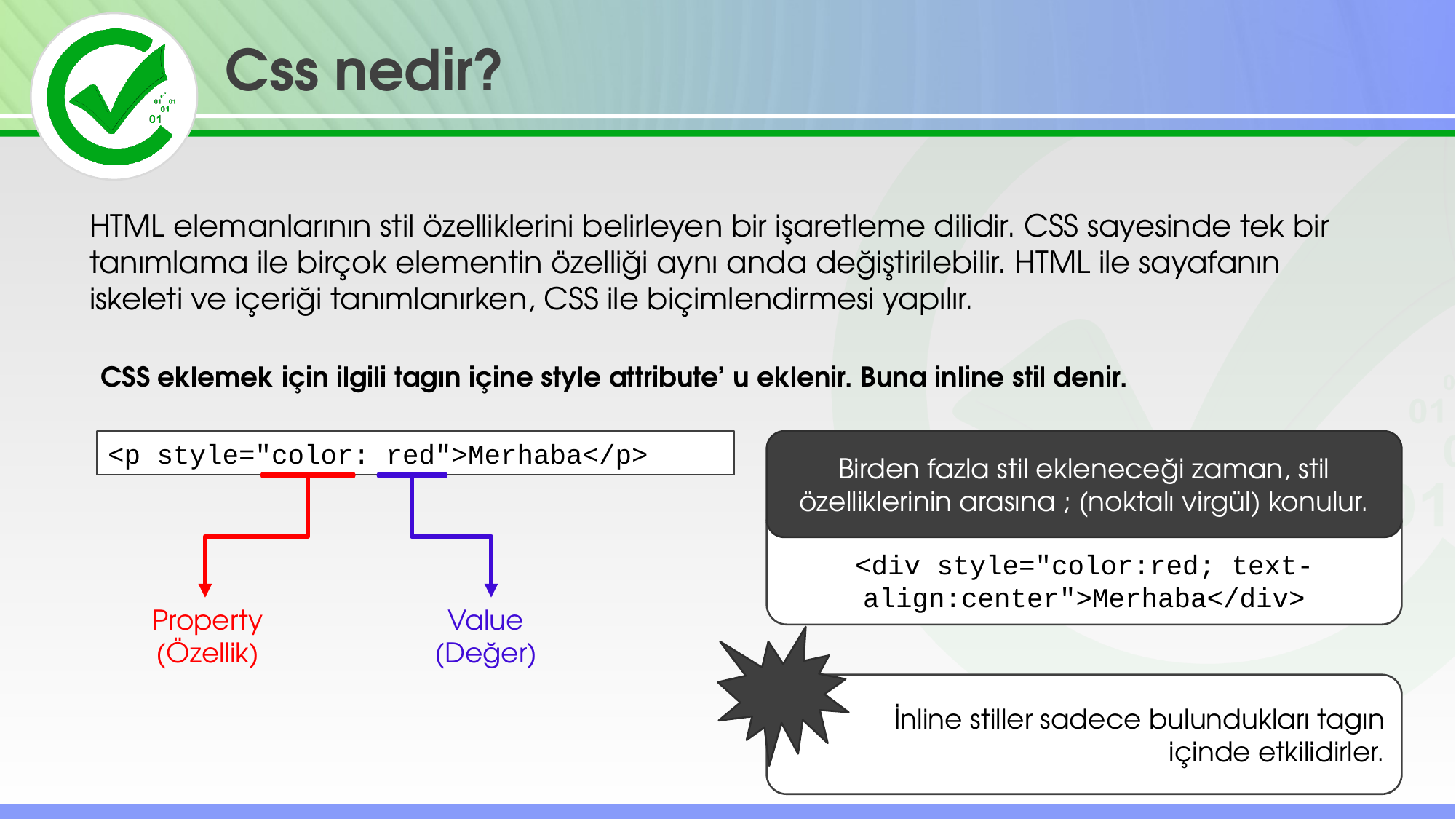

Css nedir?
HTML elemanlarının stil özelliklerini belirleyen bir işaretleme dilidir. CSS sayesinde tek bir tanımlama ile birçok elementin özelliği aynı anda değiştirilebilir. HTML ile sayafanın iskeleti ve içeriği tanımlanırken, CSS ile biçimlendirmesi yapılır.

CSS eklemek için ilgili tagın içine style attribute’ u eklenir. Buna inline stil denir.
<p style="color: red">Merhaba</p>
Birden fazla stil ekleneceği zaman, stil özelliklerinin arasına ; (noktalı virgül) konulur.
<div style="color:red; text-align:center">Merhaba</div>
Value
(Değer)
Property
(Özellik)

İnline stiller sadece bulundukları tagın içinde etkilidirler.